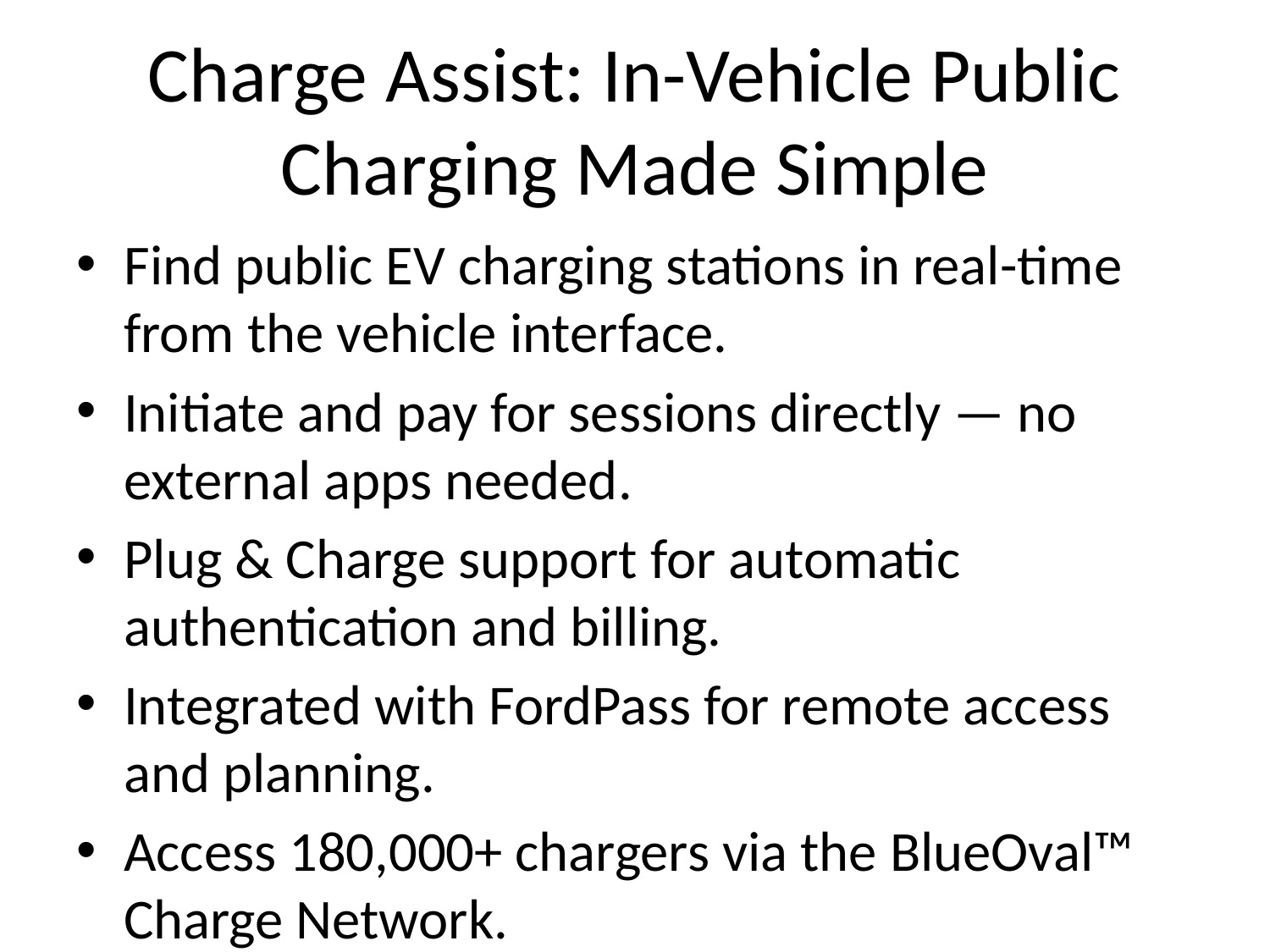

# Charge Assist: In-Vehicle Public Charging Made Simple
Find public EV charging stations in real-time from the vehicle interface.
Initiate and pay for sessions directly — no external apps needed.
Plug & Charge support for automatic authentication and billing.
Integrated with FordPass for remote access and planning.
Access 180,000+ chargers via the BlueOval™ Charge Network.